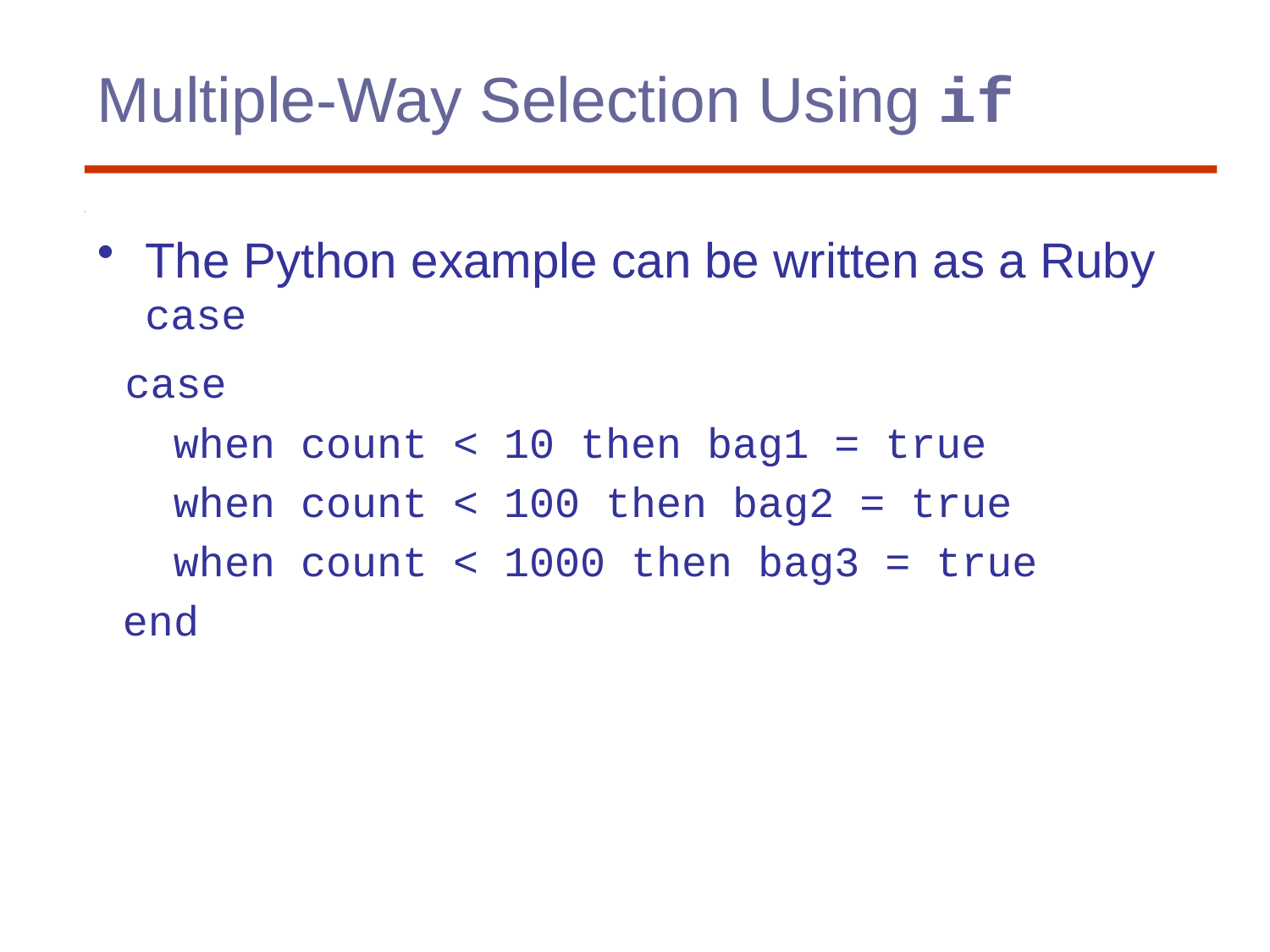

# Multiple-Way Selection Using if
The Python example can be written as a Ruby case
  case
   when count < 10 then bag1 = true
   when count < 100 then bag2 = true
   when count < 1000 then bag3 = true
 end